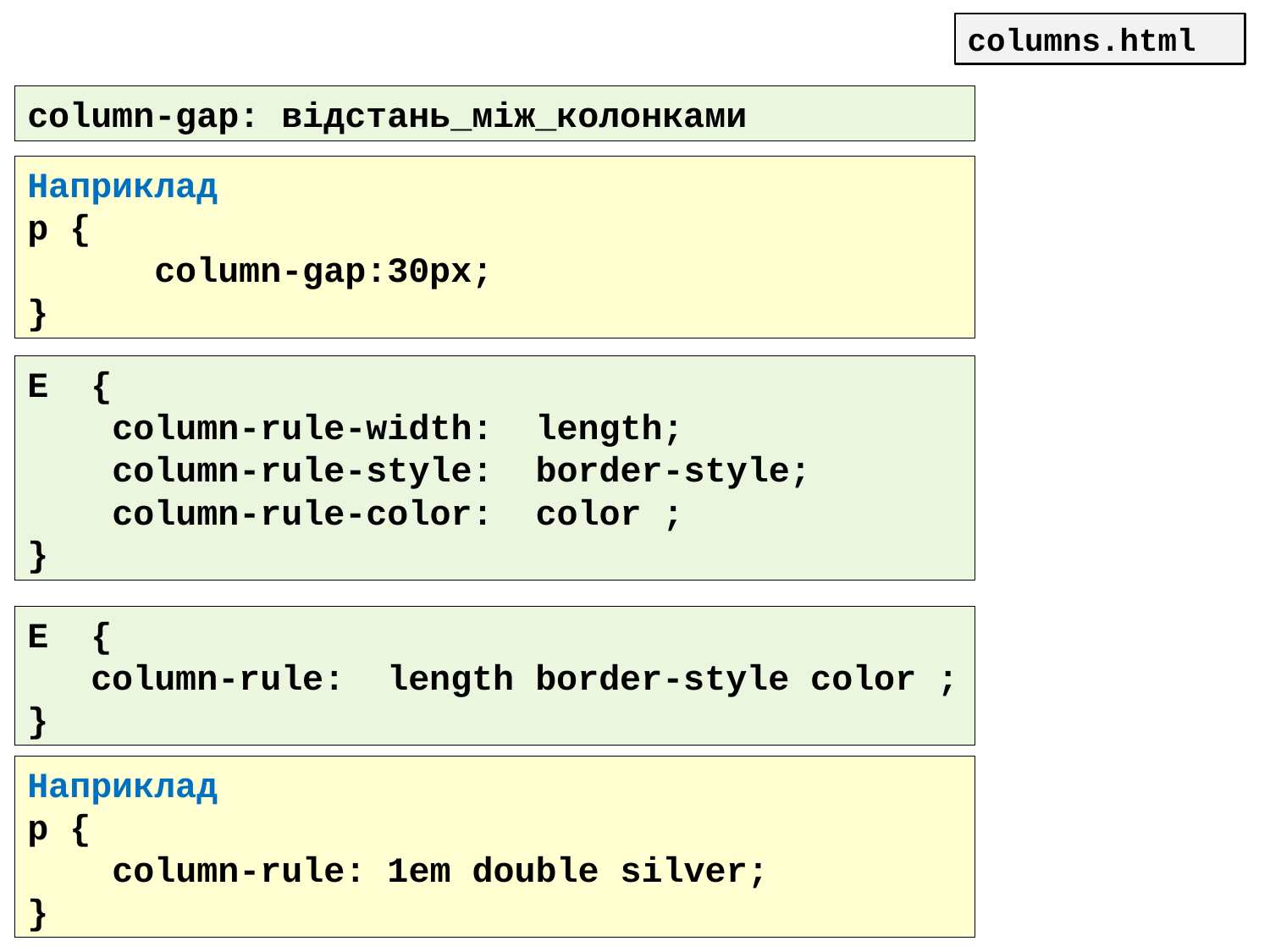

columns.html
column-gap: відстань_між_колонками
Наприклад
p {
	column-gap:30px;
}
E  {
    column-rule-width:  length;
    column-rule-style:  border-style;
    column-rule-color:  color ;
}
E  {
   column-rule:  length border-style color ;
}
Наприклад
p {
    column-rule: 1em double silver;
}